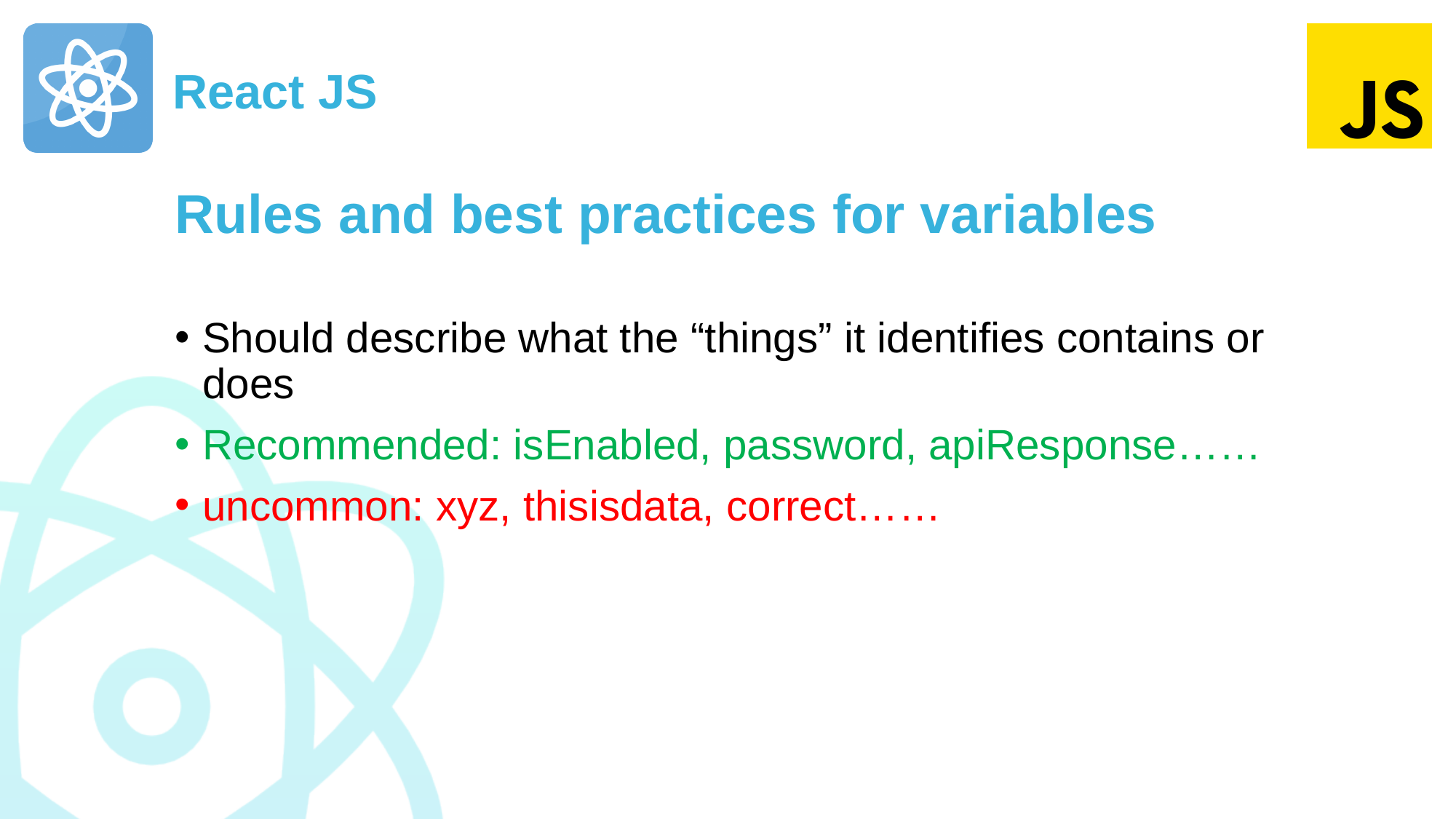

# Rules and best practices for variables
Should describe what the “things” it identifies contains or does
Recommended: isEnabled, password, apiResponse……
uncommon: xyz, thisisdata, correct……